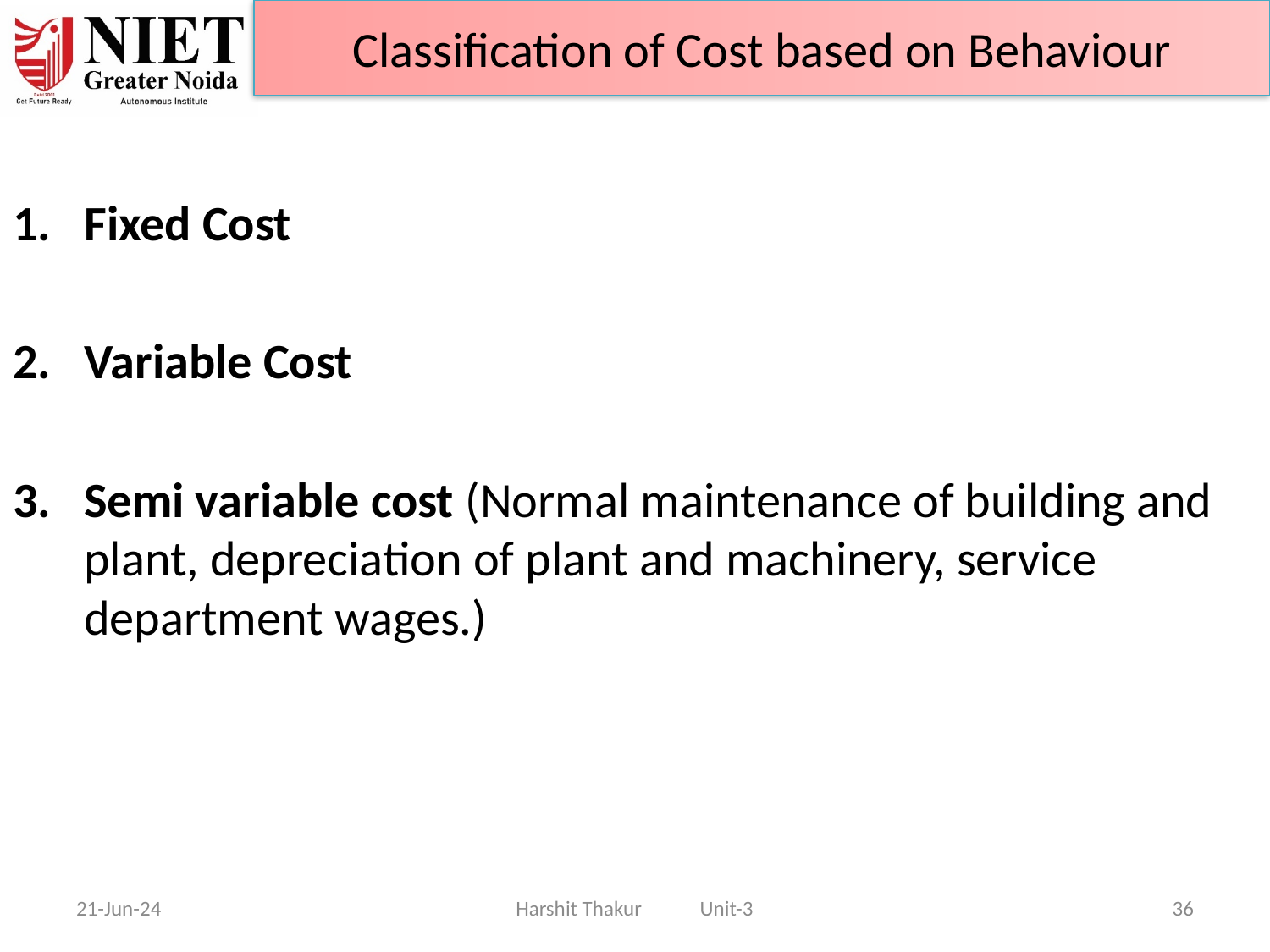

Classification of Cost based on Behaviour

Fixed Cost

Variable Cost

Semi variable cost (Normal maintenance of building and plant, depreciation of plant and machinery, service department wages.)

21-Jun-24
Harshit Thakur            Unit-3
36